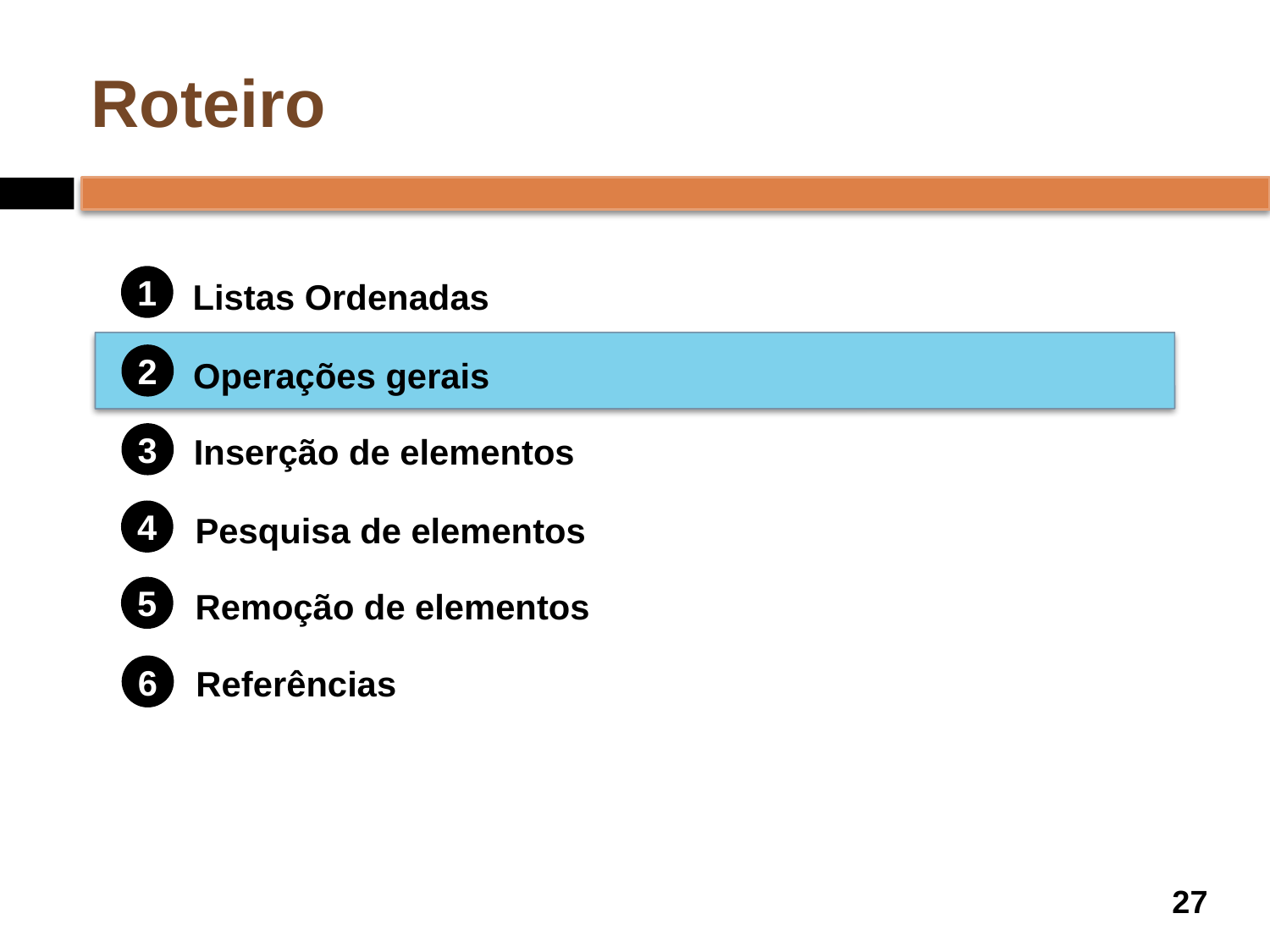

# Roteiro
1

Listas Ordenadas

2

Operações gerais
Inserção de elementos
3

4

Pesquisa de elementos
5

Remoção de elementos
6

Referências
27